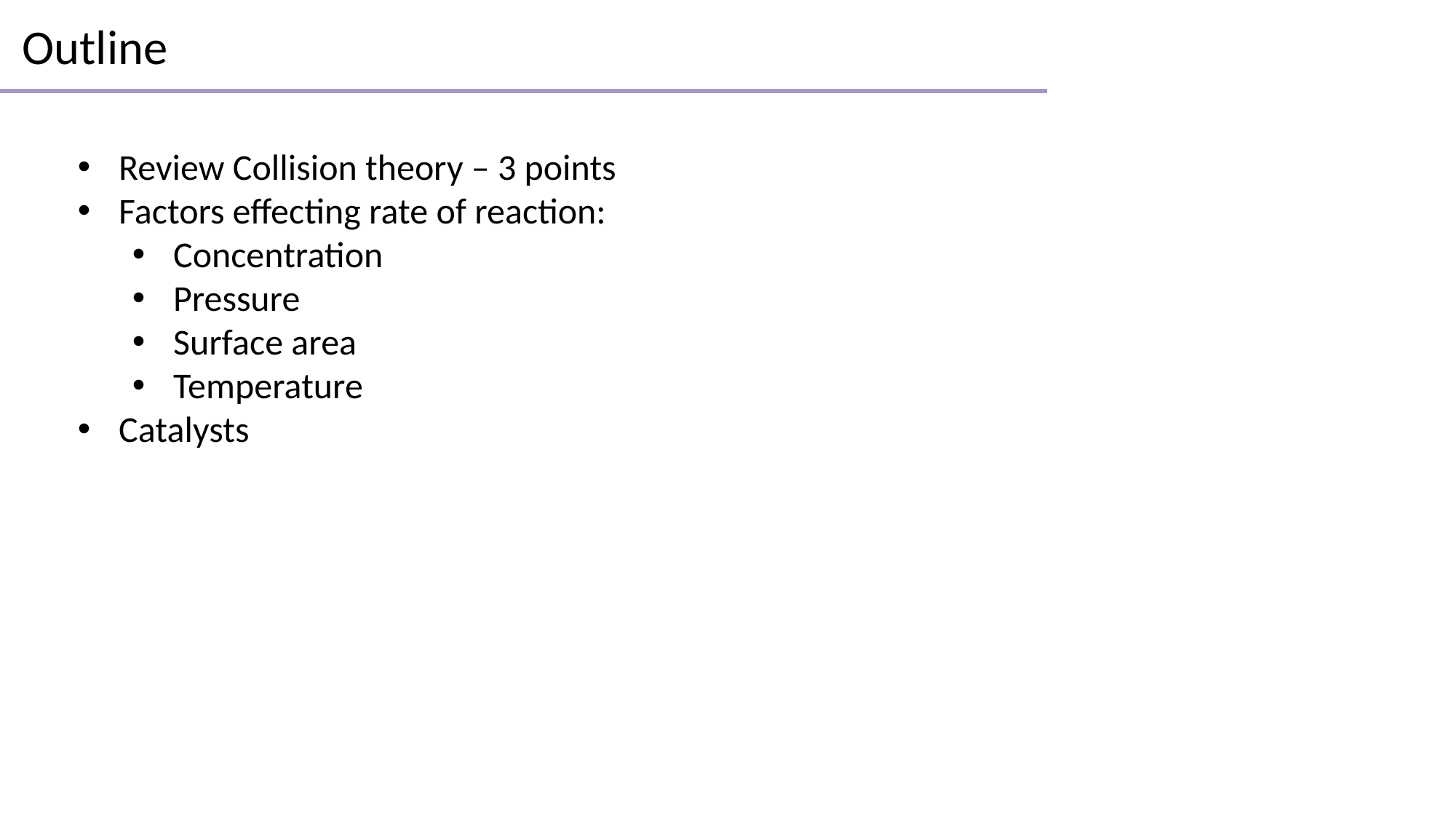

Outline
Review Collision theory – 3 points
Factors effecting rate of reaction:
Concentration
Pressure
Surface area
Temperature
Catalysts